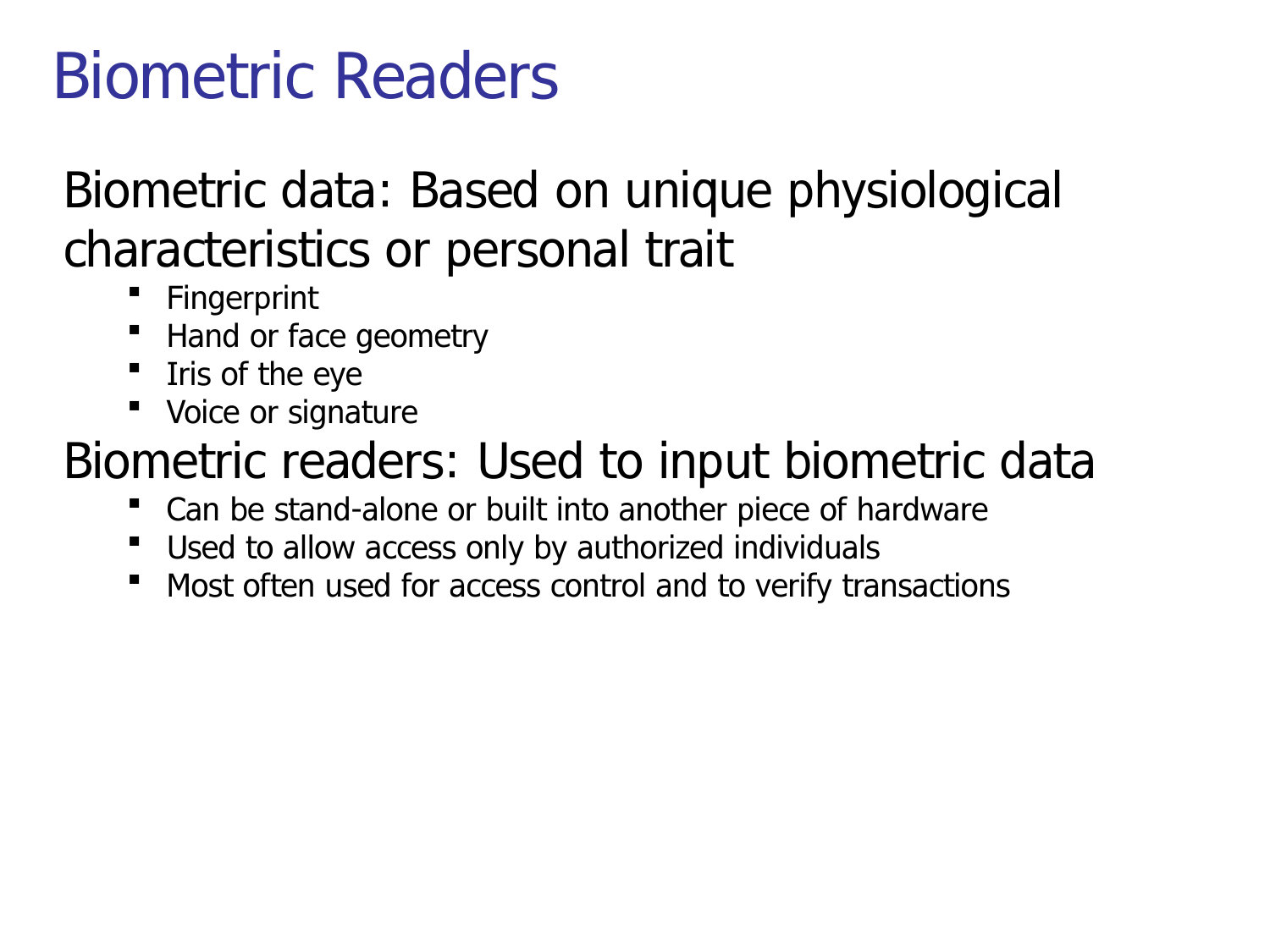

Biometric Readers
Biometric data: Based on unique physiological characteristics or personal trait
Fingerprint
Hand or face geometry
Iris of the eye
Voice or signature
Biometric readers: Used to input biometric data
Can be stand-alone or built into another piece of hardware
Used to allow access only by authorized individuals
Most often used for access control and to verify transactions
71